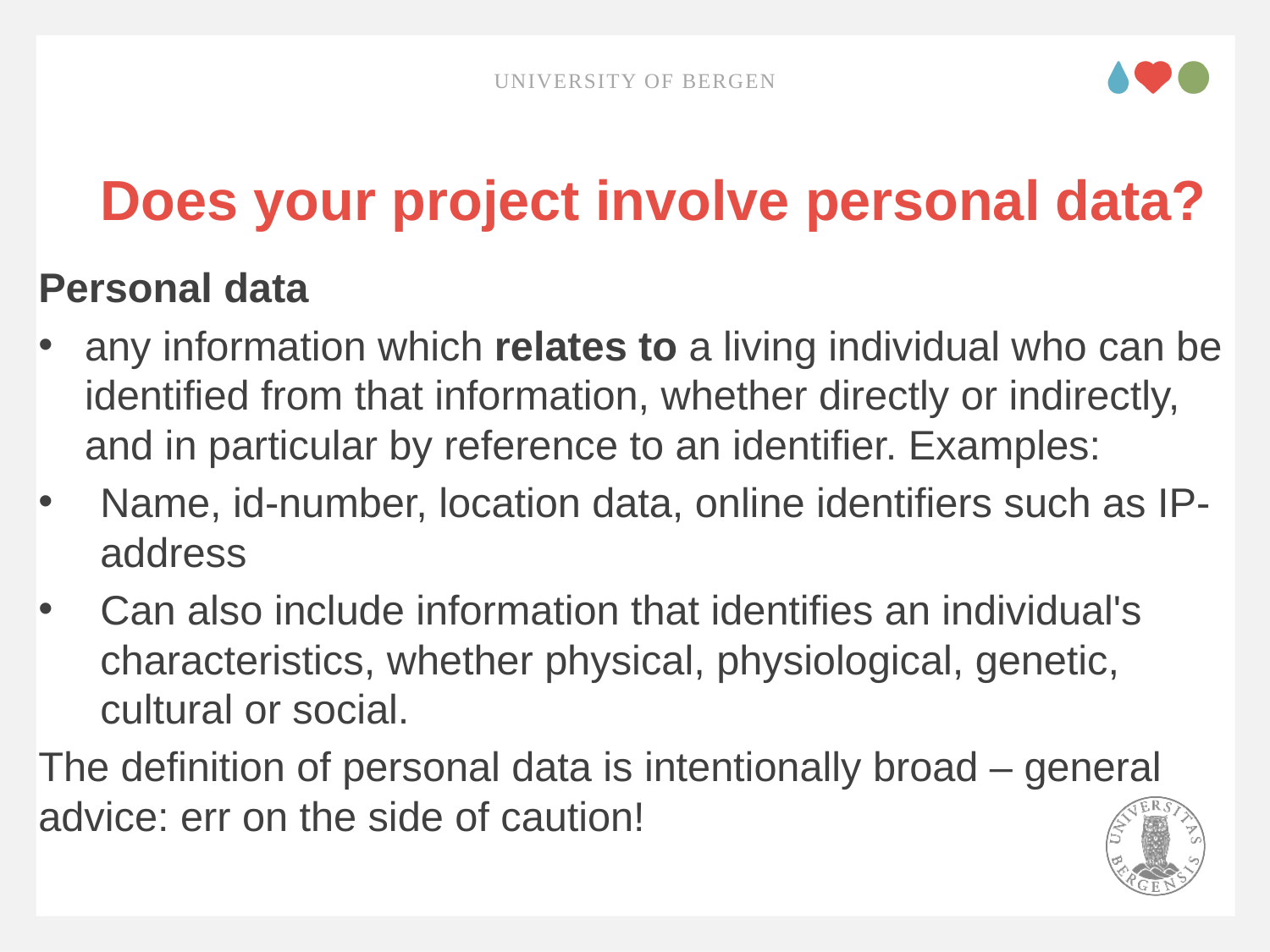

UNIVERSITY OF BERGEN
# Does your project involve personal data?
Personal data
any information which relates to a living individual who can be identified from that information, whether directly or indirectly, and in particular by reference to an identifier. Examples:
Name, id-number, location data, online identifiers such as IP-address
Can also include information that identifies an individual's characteristics, whether physical, physiological, genetic, cultural or social.
The definition of personal data is intentionally broad – general advice: err on the side of caution!